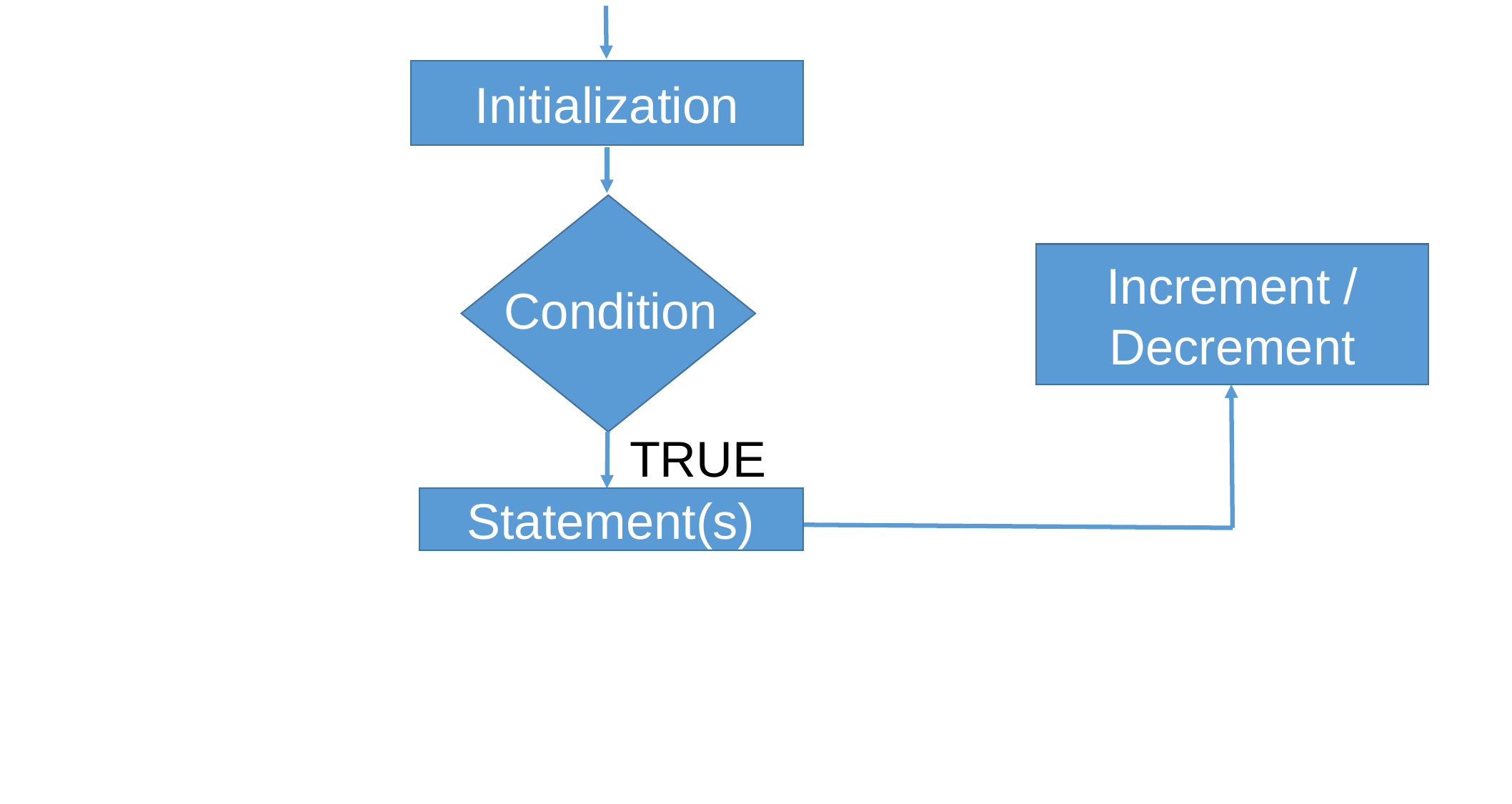

Initialization

Increment / Decrement
Condition
TRUE
Statement(s)